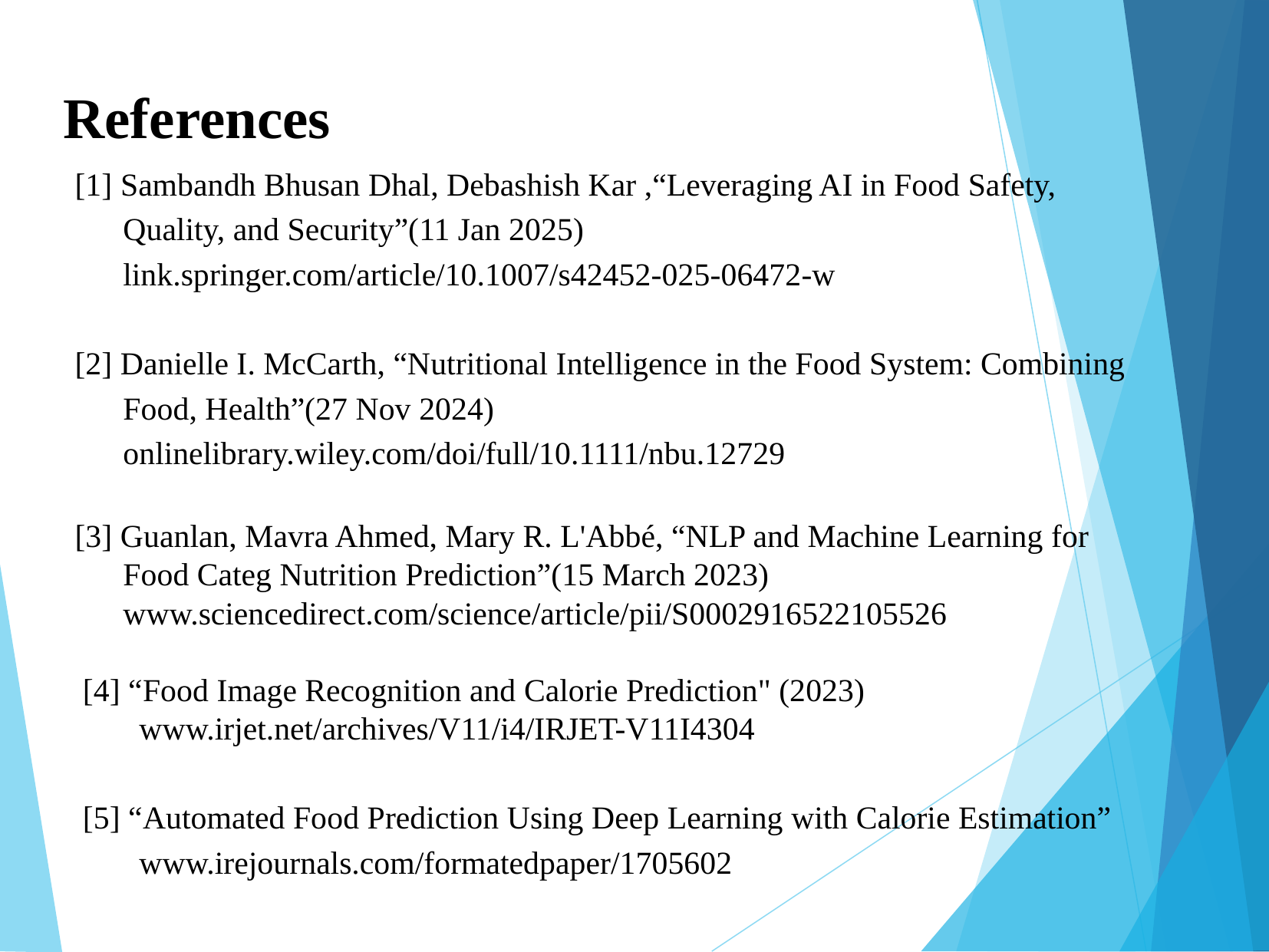

References
[1] Sambandh Bhusan Dhal, Debashish Kar ,“Leveraging AI in Food Safety,
      Quality, and Security”(11 Jan 2025)
      link.springer.com/article/10.1007/s42452-025-06472-w

[2] Danielle I. McCarth, “Nutritional Intelligence in the Food System: Combining
      Food, Health”(27 Nov 2024)
      onlinelibrary.wiley.com/doi/full/10.1111/nbu.12729

[3] Guanlan, Mavra Ahmed, Mary R. L'Abbé, “NLP and Machine Learning for
      Food Categ Nutrition Prediction”(15 March 2023)
      www.sciencedirect.com/science/article/pii/S0002916522105526

 [4] “Food Image Recognition and Calorie Prediction" (2023)
        www.irjet.net/archives/V11/i4/IRJET-V11I4304

 [5] “Automated Food Prediction Using Deep Learning with Calorie Estimation”
        www.irejournals.com/formatedpaper/1705602